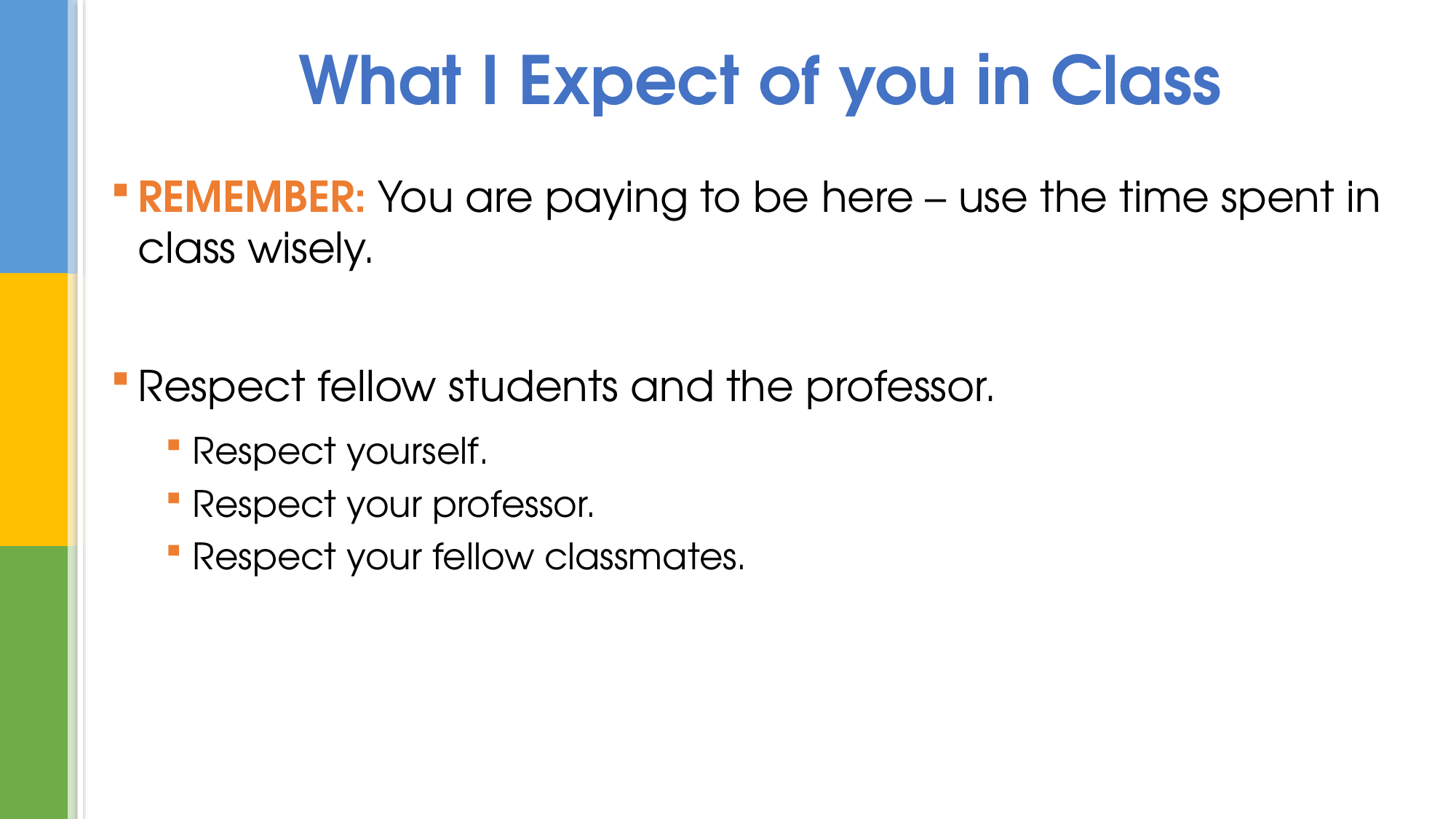

# What I Expect of you in Class
REMEMBER: You are paying to be here – use the time spent in class wisely.

Respect fellow students and the professor.
Respect yourself.
Respect your professor.
Respect your fellow classmates.